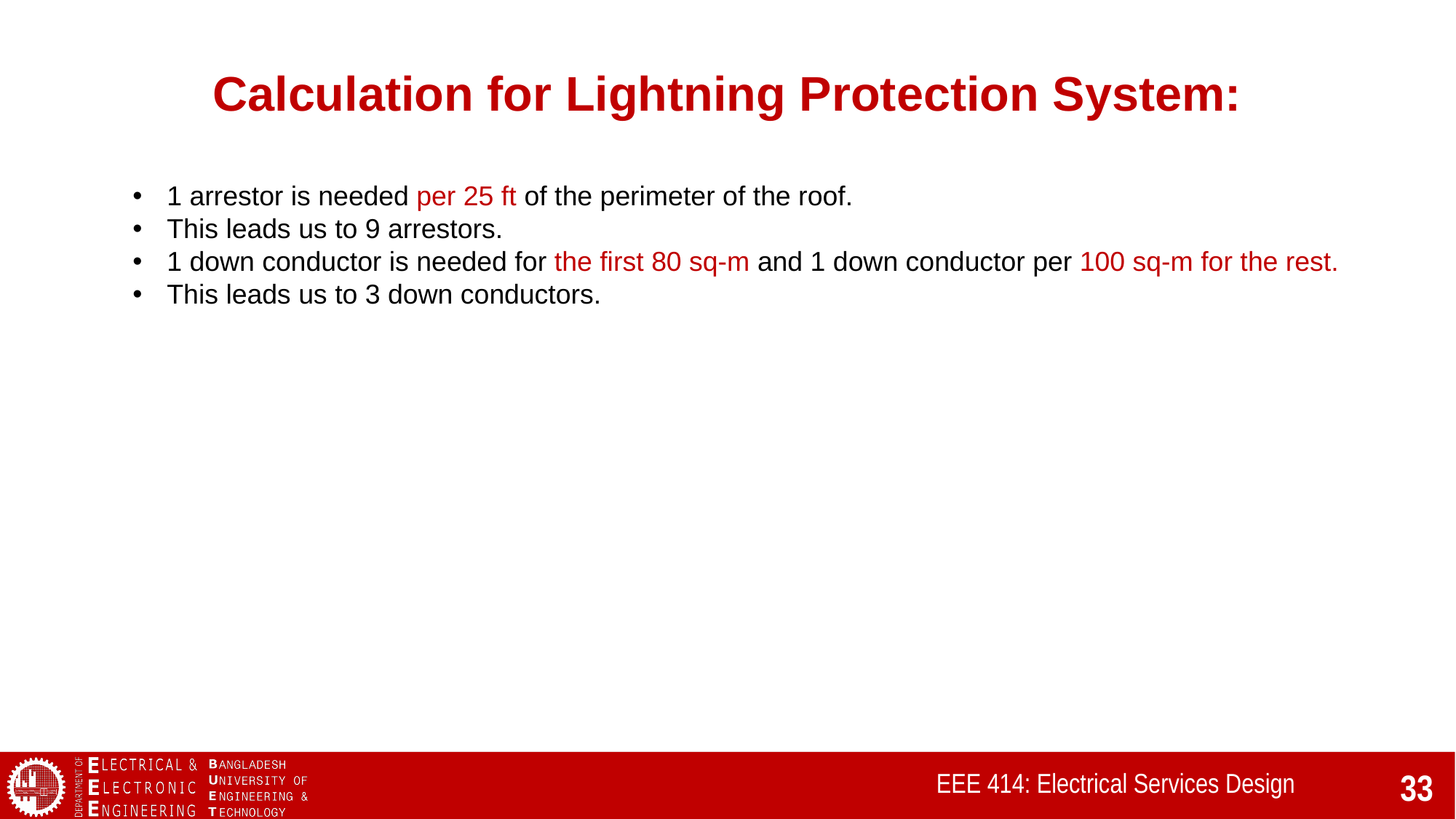

# Calculation for Lightning Protection System:
1 arrestor is needed per 25 ft of the perimeter of the roof.
This leads us to 9 arrestors.
1 down conductor is needed for the first 80 sq-m and 1 down conductor per 100 sq-m for the rest.
This leads us to 3 down conductors.
EEE 414: Electrical Services Design
33